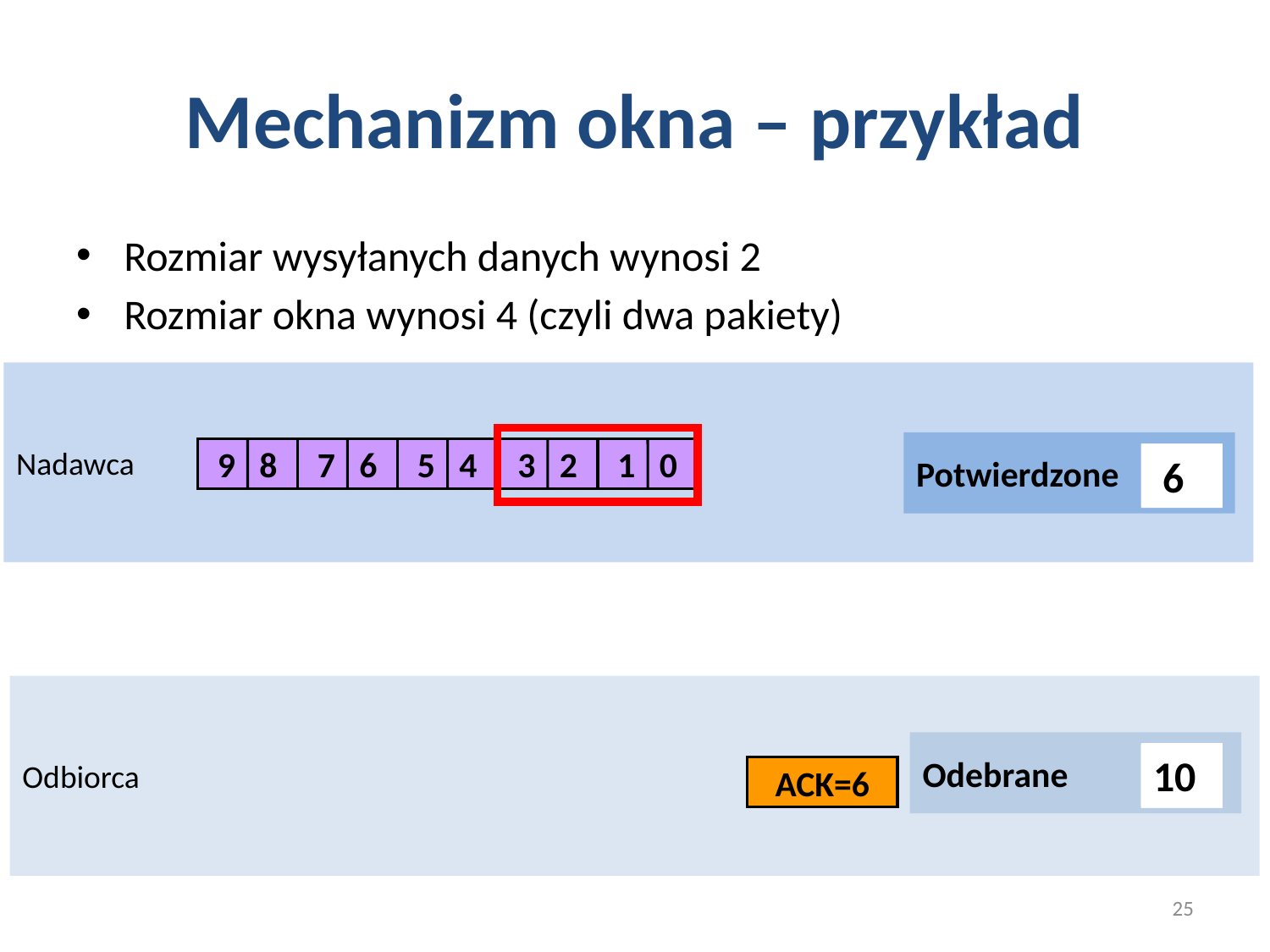

# Mechanizm okna – przykład
Rozmiar wysyłanych danych wynosi 2
Rozmiar okna wynosi 4 (czyli dwa pakiety)
Nadawca

9   8

7   6

5   4

3   2

1   0

 0
 2
 6
Potwierdzone
Odbiorca

10
 0
 2
 8
 4
 6
Odebrane
ACK=6
ACK=2
25